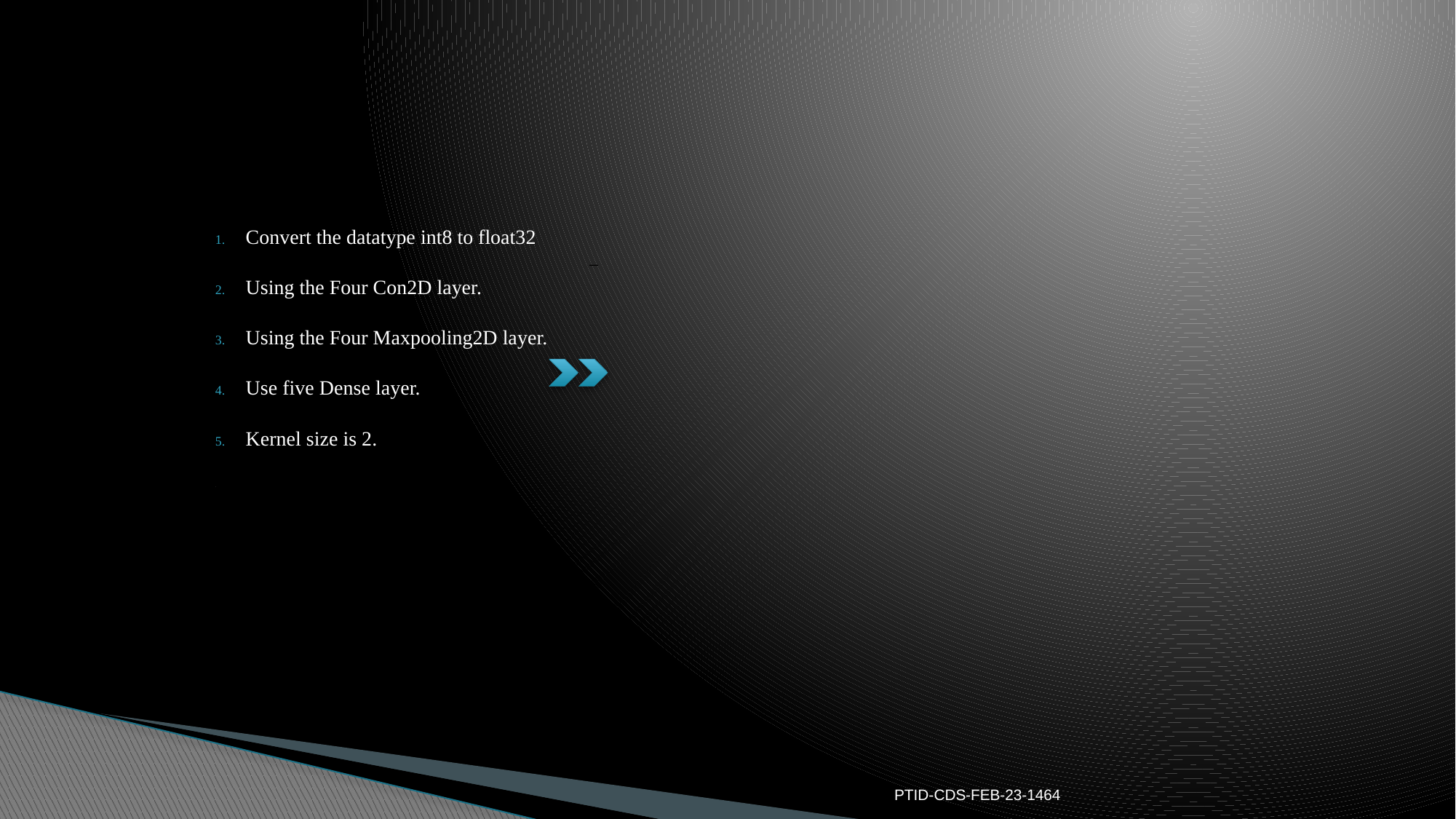

# Pre-processing methods used
Convert the datatype int8 to float32

Using the Four Con2D layer.

Using the Four Maxpooling2D layer.

Use five Dense layer.

Kernel size is 2.

.
PTID-CDS-FEB-23-1464